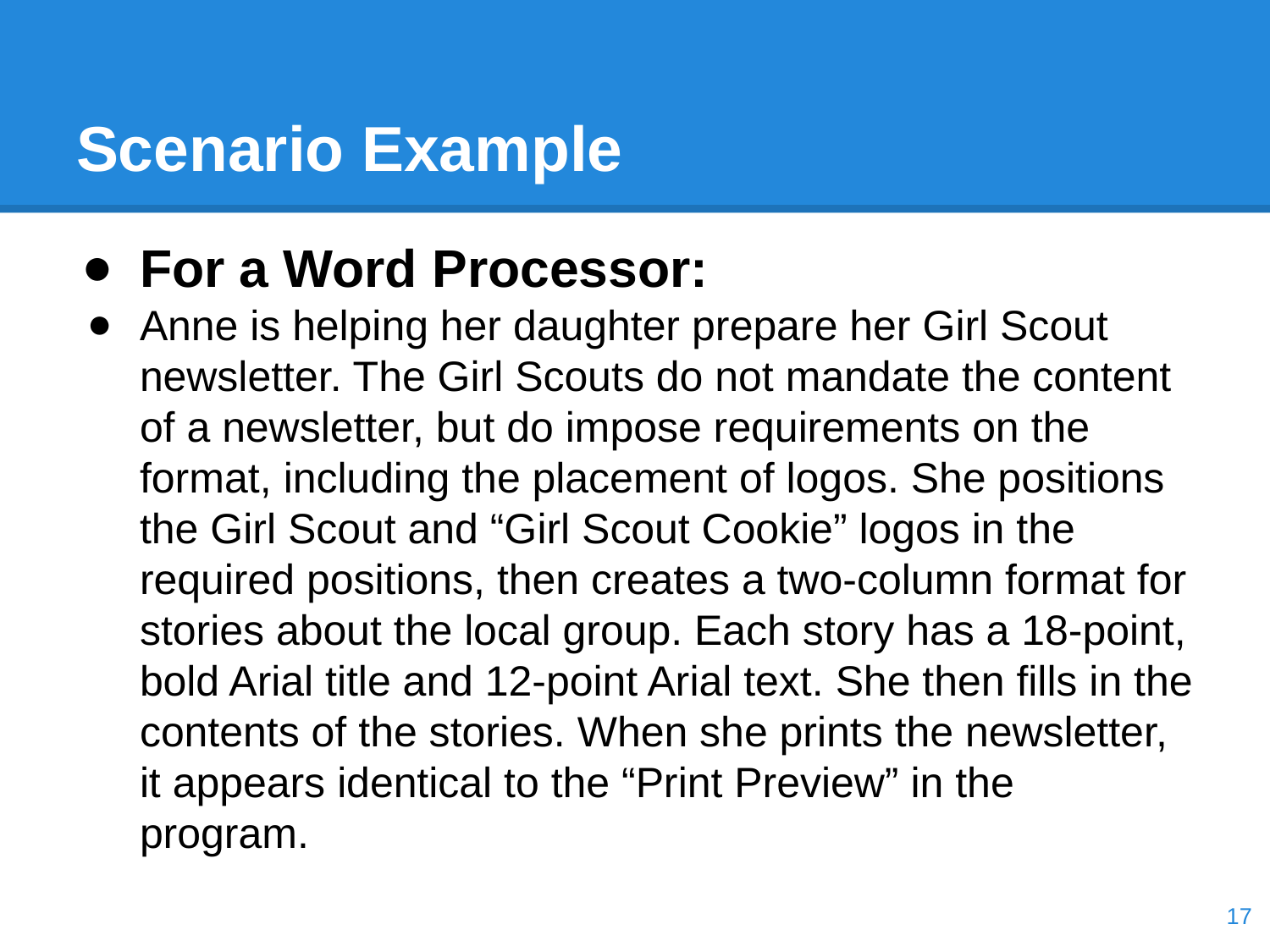

# Scenario Example
For a Word Processor:
Anne is helping her daughter prepare her Girl Scout newsletter. The Girl Scouts do not mandate the content of a newsletter, but do impose requirements on the format, including the placement of logos. She positions the Girl Scout and “Girl Scout Cookie” logos in the required positions, then creates a two-column format for stories about the local group. Each story has a 18-point, bold Arial title and 12-point Arial text. She then fills in the contents of the stories. When she prints the newsletter, it appears identical to the “Print Preview” in the program.
17